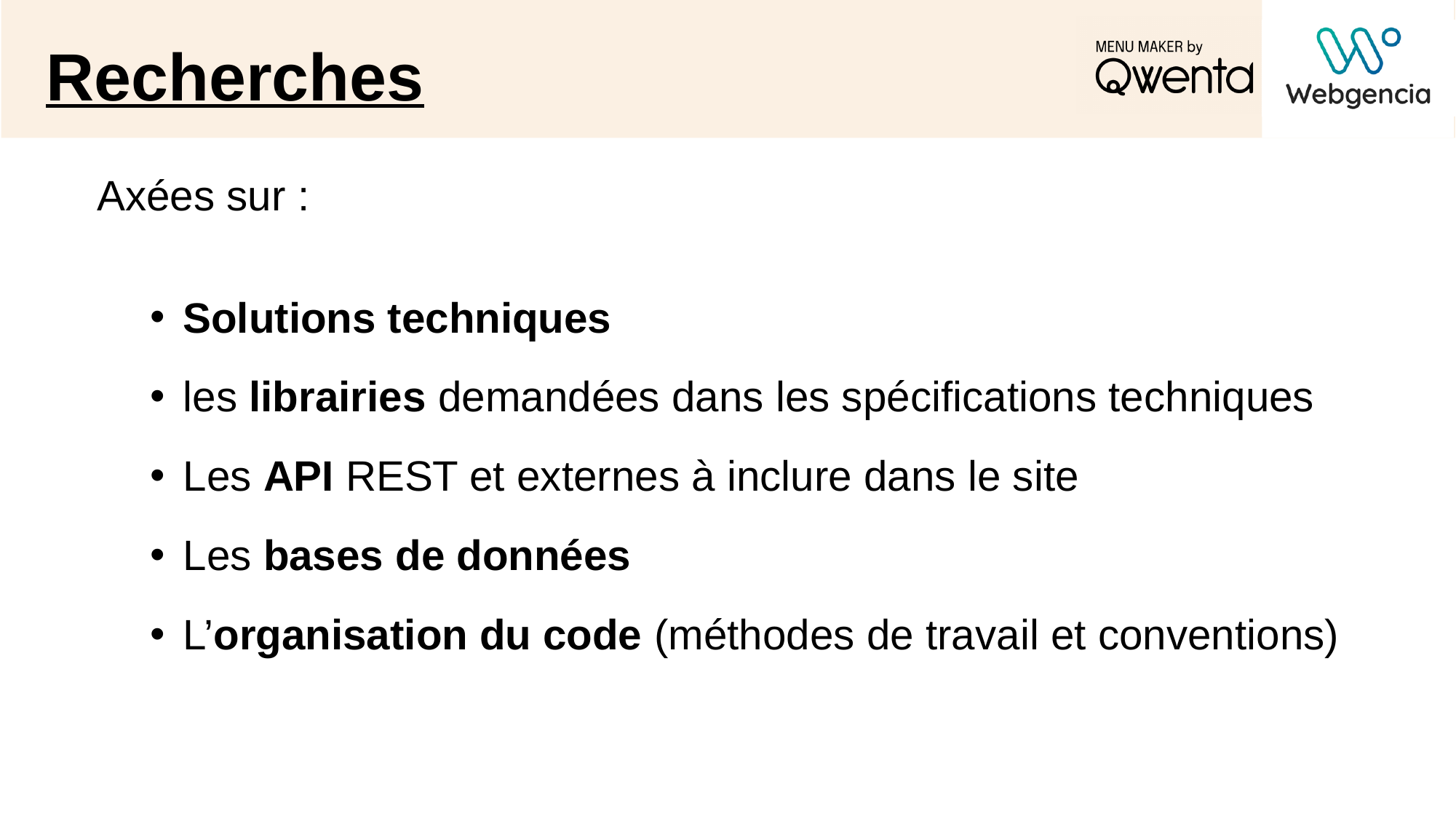

# Recherches
Axées sur :

Solutions techniques
les librairies demandées dans les spécifications techniques
Les API REST et externes à inclure dans le site
Les bases de données
L’organisation du code (méthodes de travail et conventions)